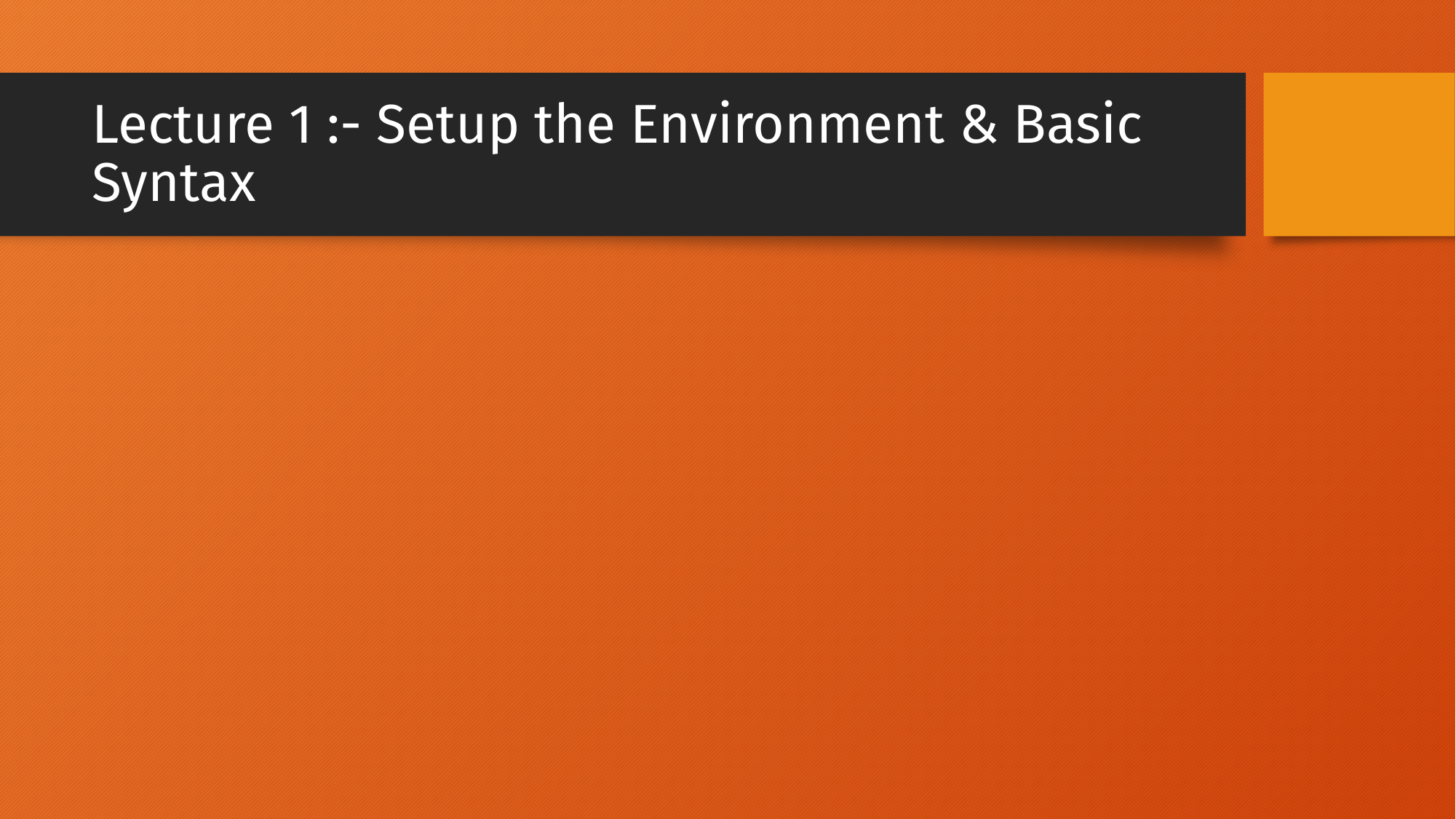

# Lecture 1 :- Setup the Environment & Basic Syntax